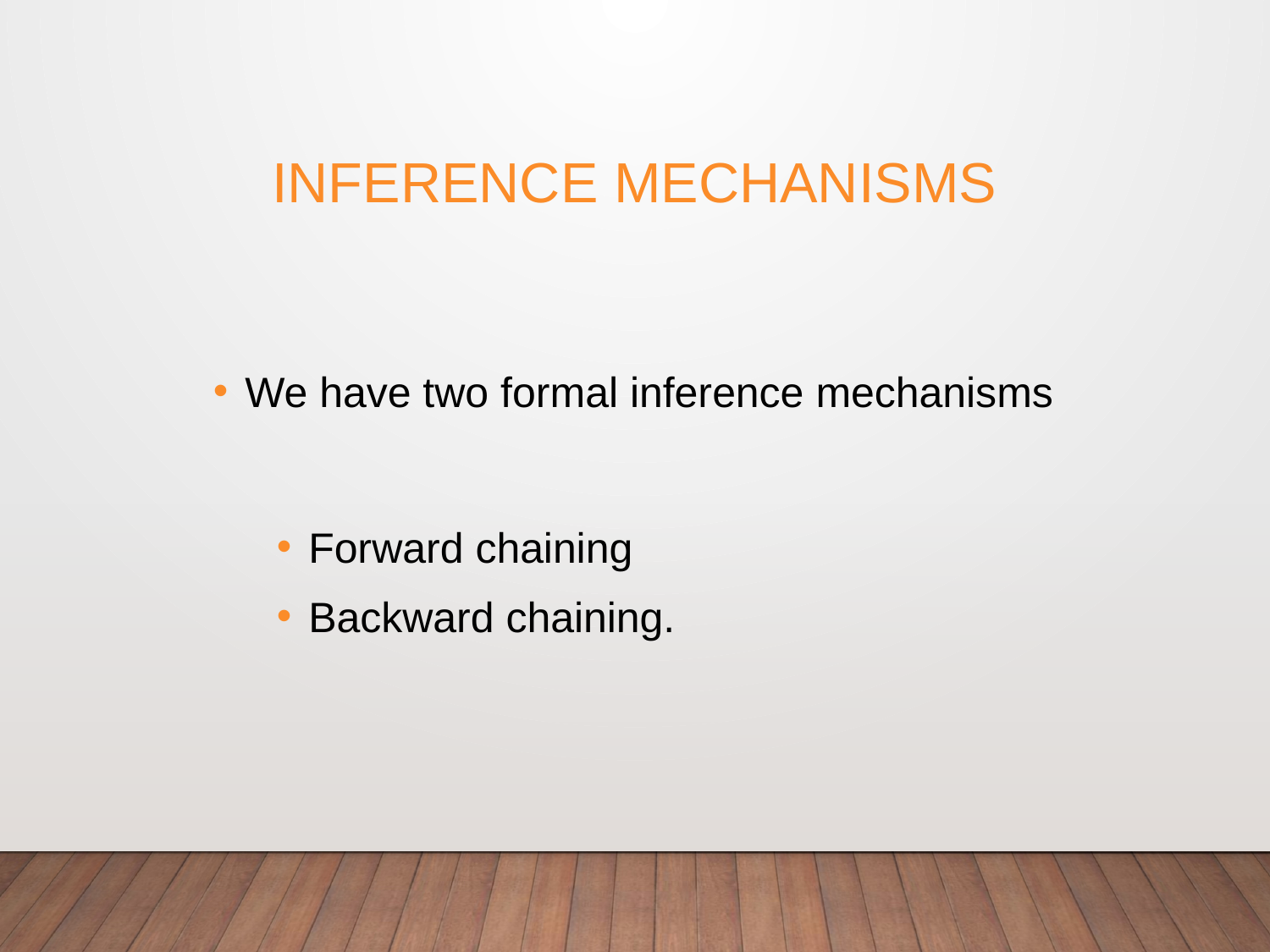

# Inference mechanisms

We have two formal inference mechanisms

Forward chaining
Backward chaining.